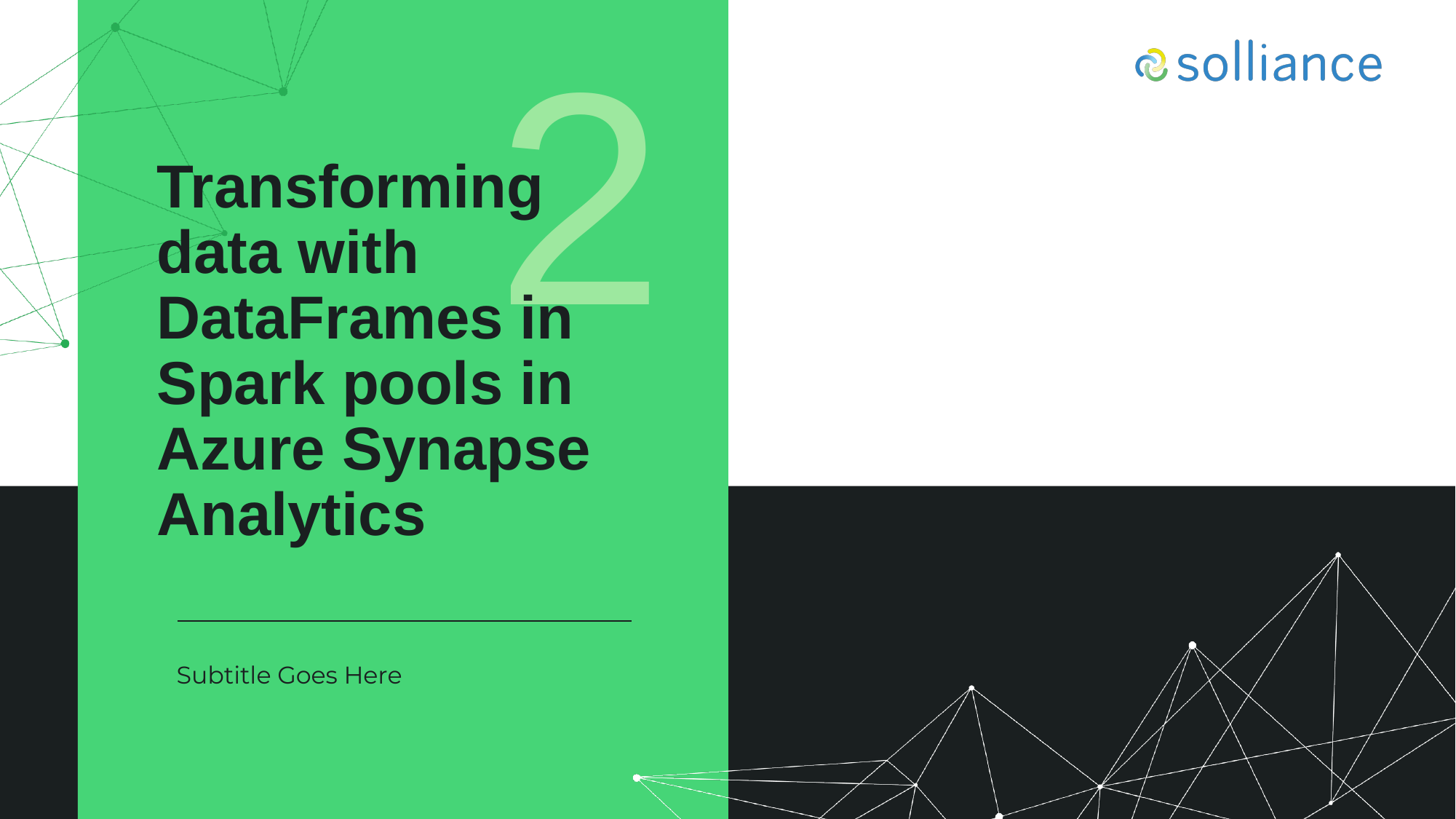

2
# Transforming data with DataFrames in Spark pools in Azure Synapse Analytics
Subtitle Goes Here